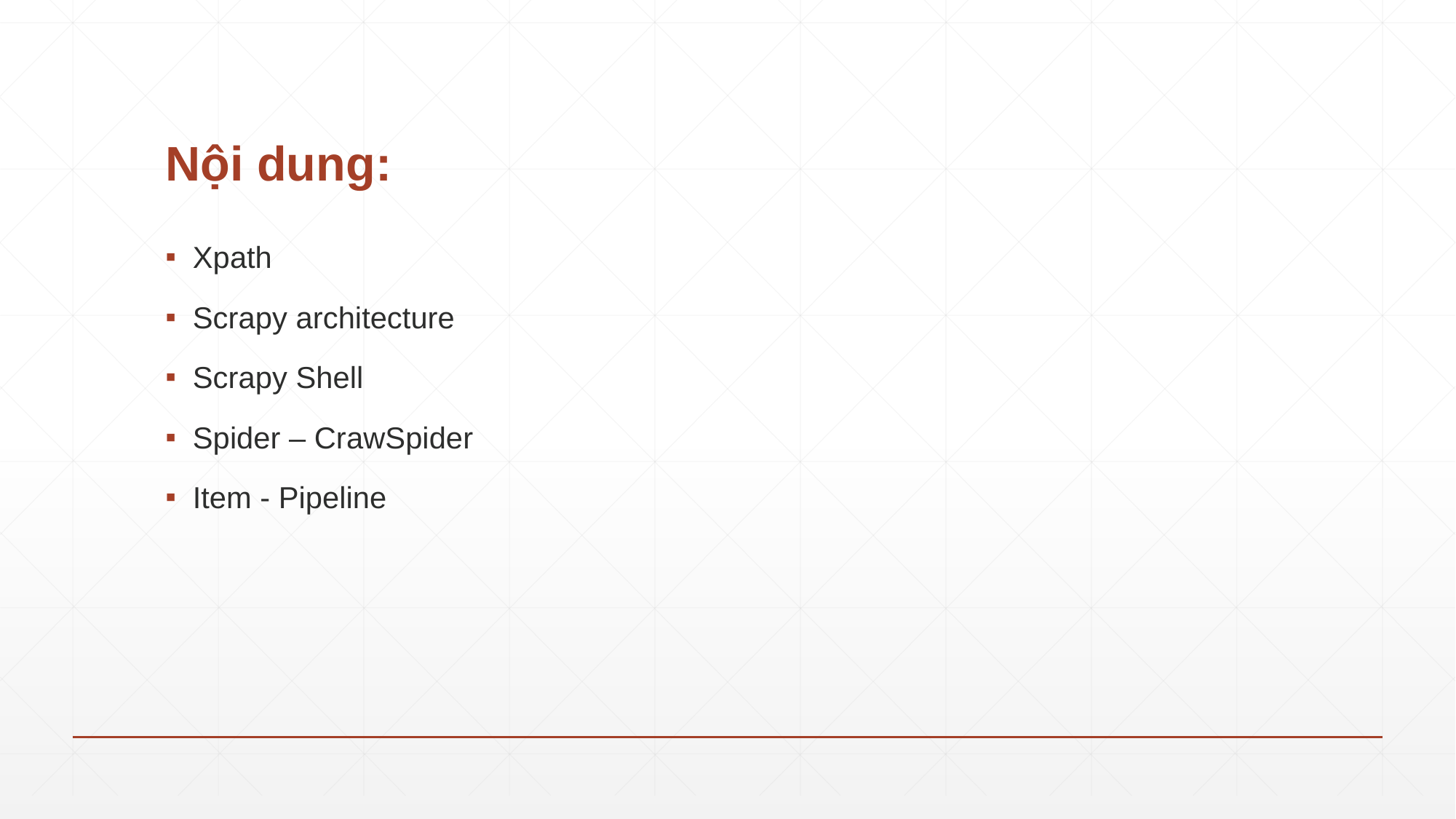

# Nội dung:
Xpath
Scrapy architecture
Scrapy Shell
Spider – CrawSpider
Item - Pipeline